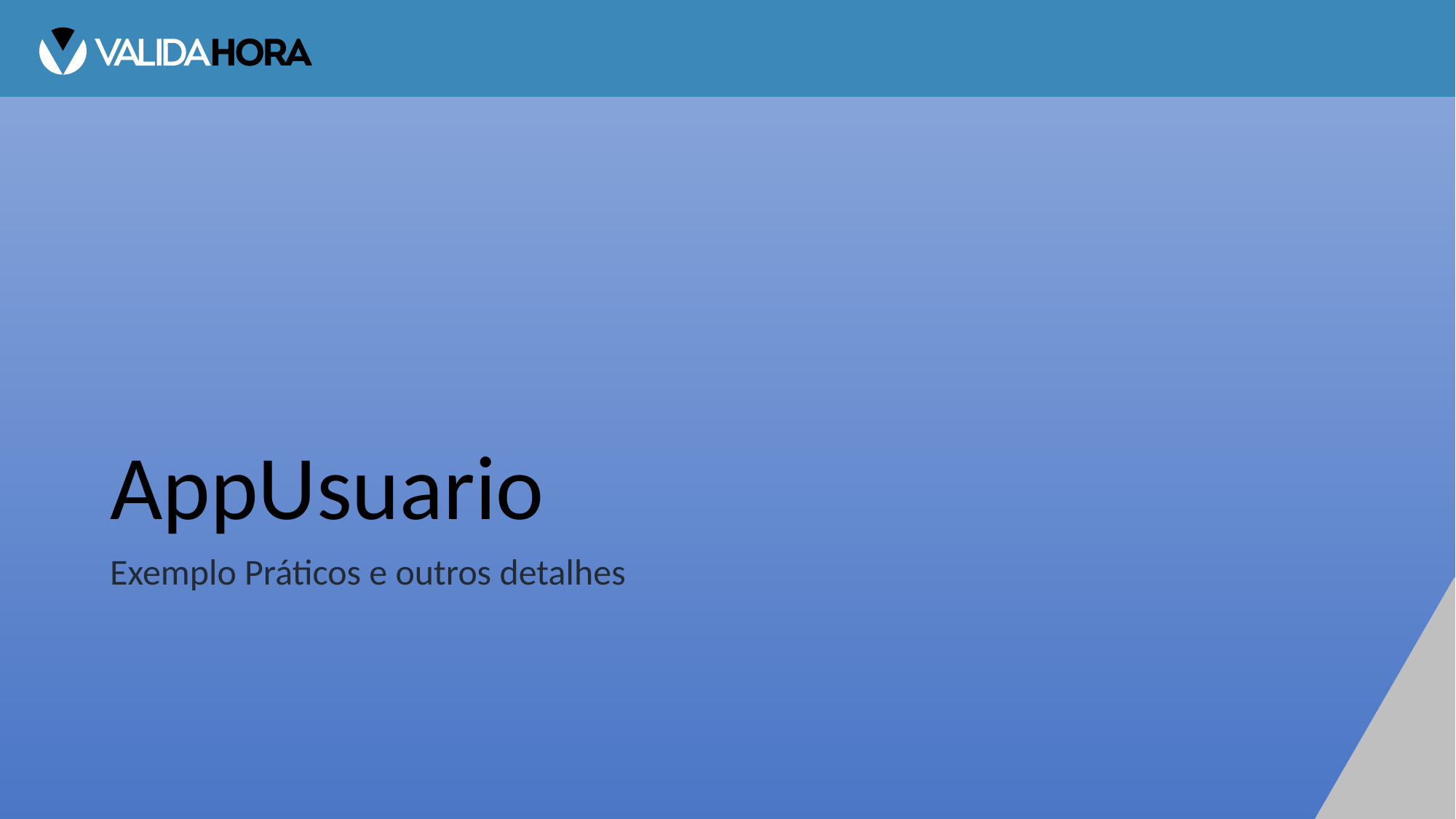

# AppUsuario
Exemplo Práticos e outros detalhes